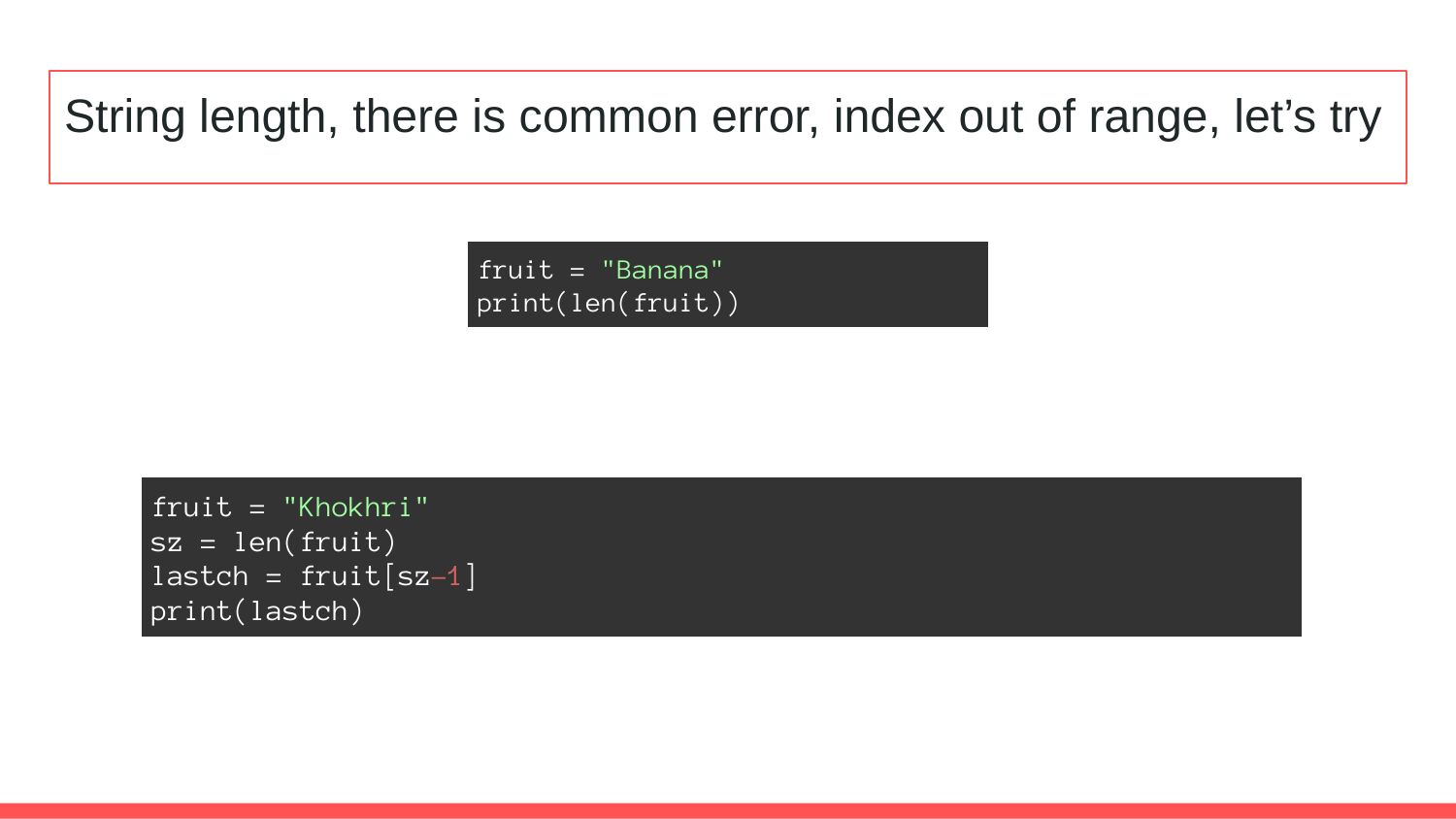

# String length, there is common error, index out of range, let’s try

| fruit = "Banana" print(len(fruit)) |
| --- |
| fruit = "Khokhri" sz = len(fruit) lastch = fruit[sz-1] print(lastch) |
| --- |